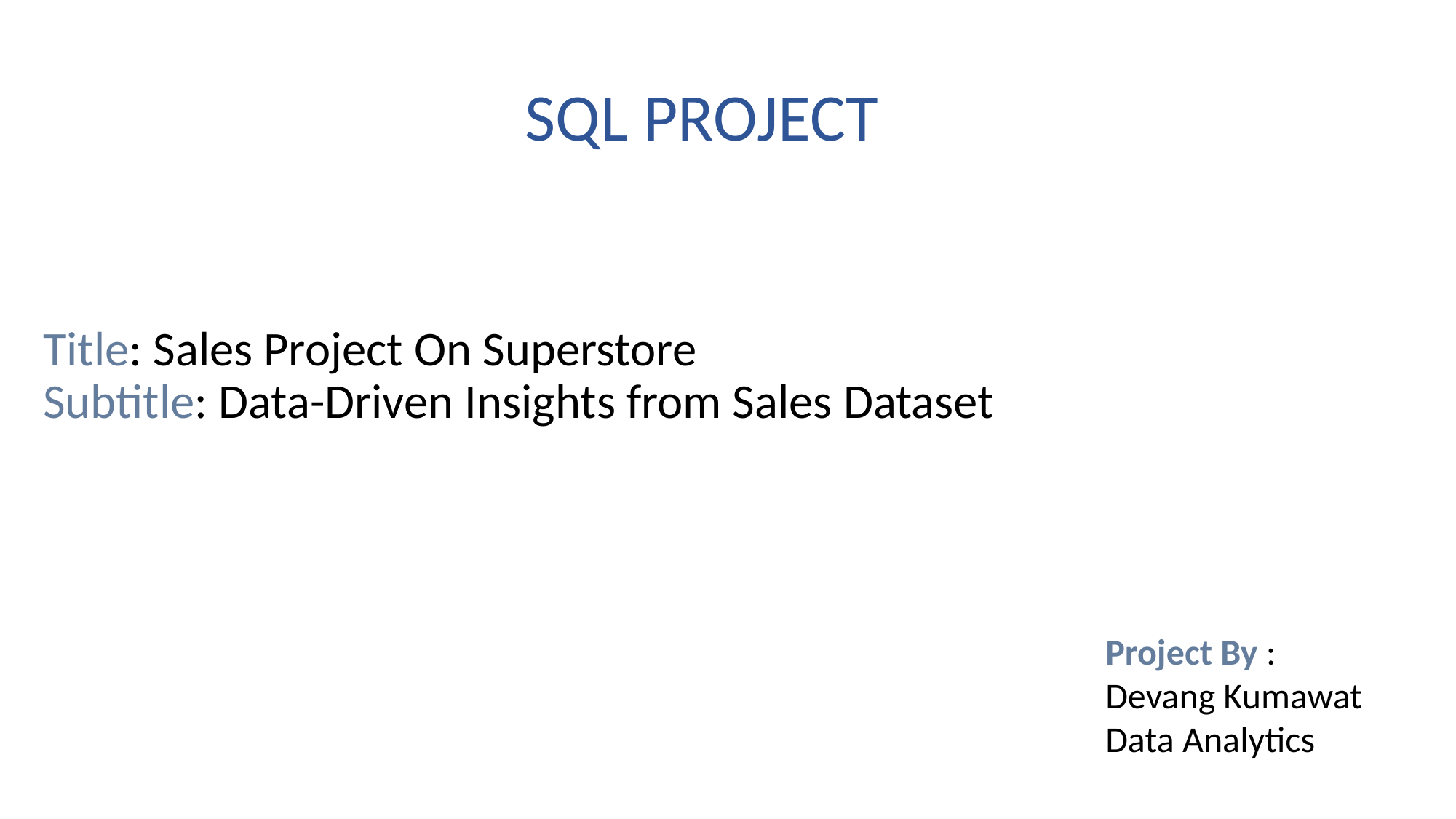

SQL PROJECT
# Title: Sales Project On Superstore Subtitle: Data-Driven Insights from Sales Dataset
Project By :
Devang Kumawat
Data Analytics